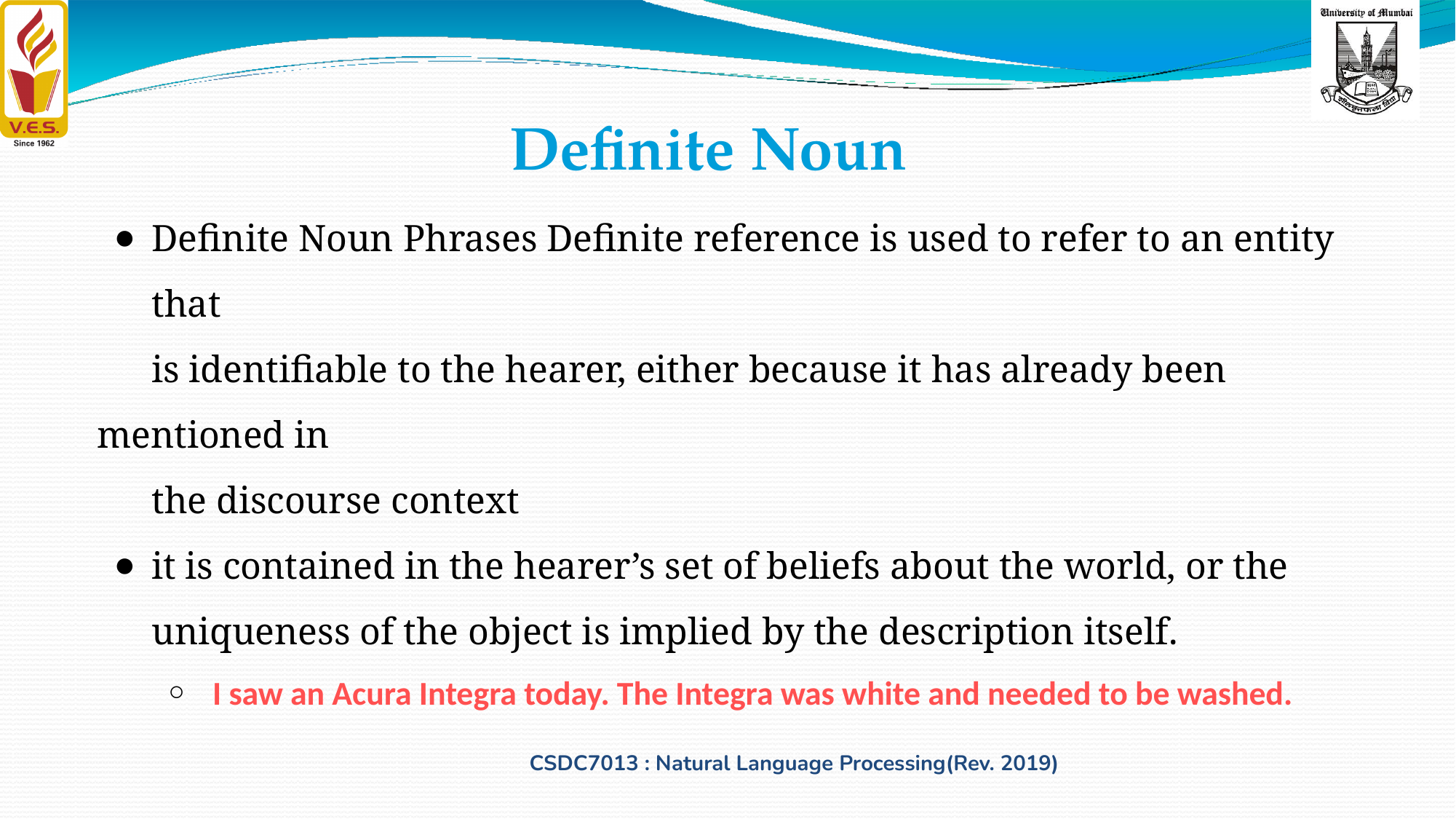

# Definite Noun
Definite Noun Phrases Definite reference is used to refer to an entity that
is identifiable to the hearer, either because it has already been mentioned in
the discourse context
it is contained in the hearer’s set of beliefs about the world, or the uniqueness of the object is implied by the description itself.
 I saw an Acura Integra today. The Integra was white and needed to be washed.